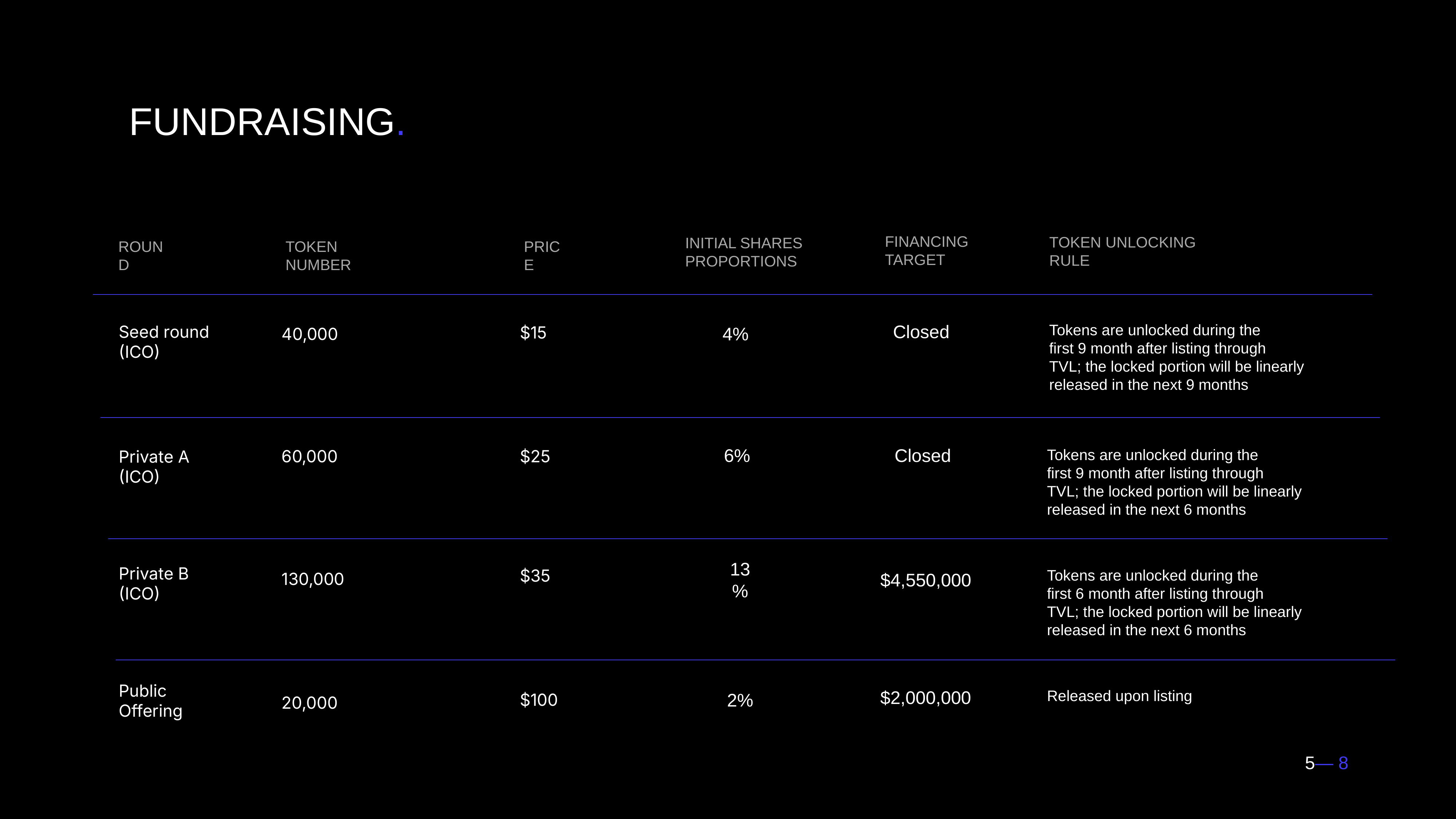

FUNDRAISING.
FINANCING
TARGET
TOKEN UNLOCKING
RULE
INITIAL SHARES
PROPORTIONS
ROUND
TOKEN NUMBER
PRICE
Closed
Tokens are unlocked during the
first 9 month after listing through
TVL; the locked portion will be linearly
released in the next 9 months
Seed round
(ICO)
$15
4%
40,000
6%
Closed
Tokens are unlocked during the
first 9 month after listing through
TVL; the locked portion will be linearly
released in the next 6 months
60,000
$25
Private A
(ICO)
Private B
(ICO)
$35
Tokens are unlocked during the
first 6 month after listing through
TVL; the locked portion will be linearly
released in the next 6 months
13%
$4,550,000
130,000
Public
Offering
Released upon listing
$2,000,000
2%
$100
20,000
5— 8